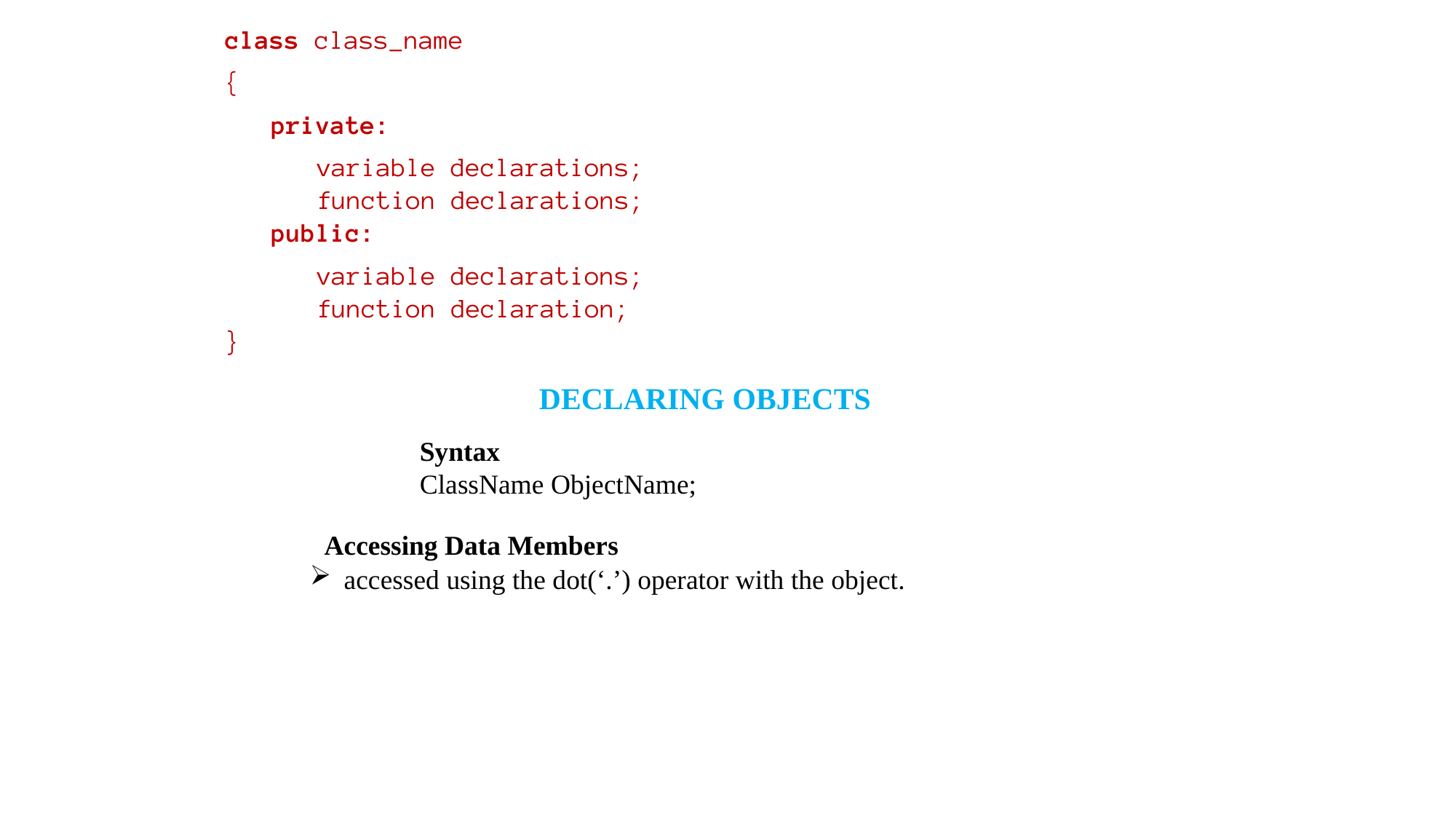

class class_name
{
private:
variable declarations; function declarations;
public:
variable declarations; function declaration;
}
DECLARING OBJECTS
Syntax
ClassName ObjectName;
Accessing Data Members
accessed using the dot(‘.’) operator with the object.